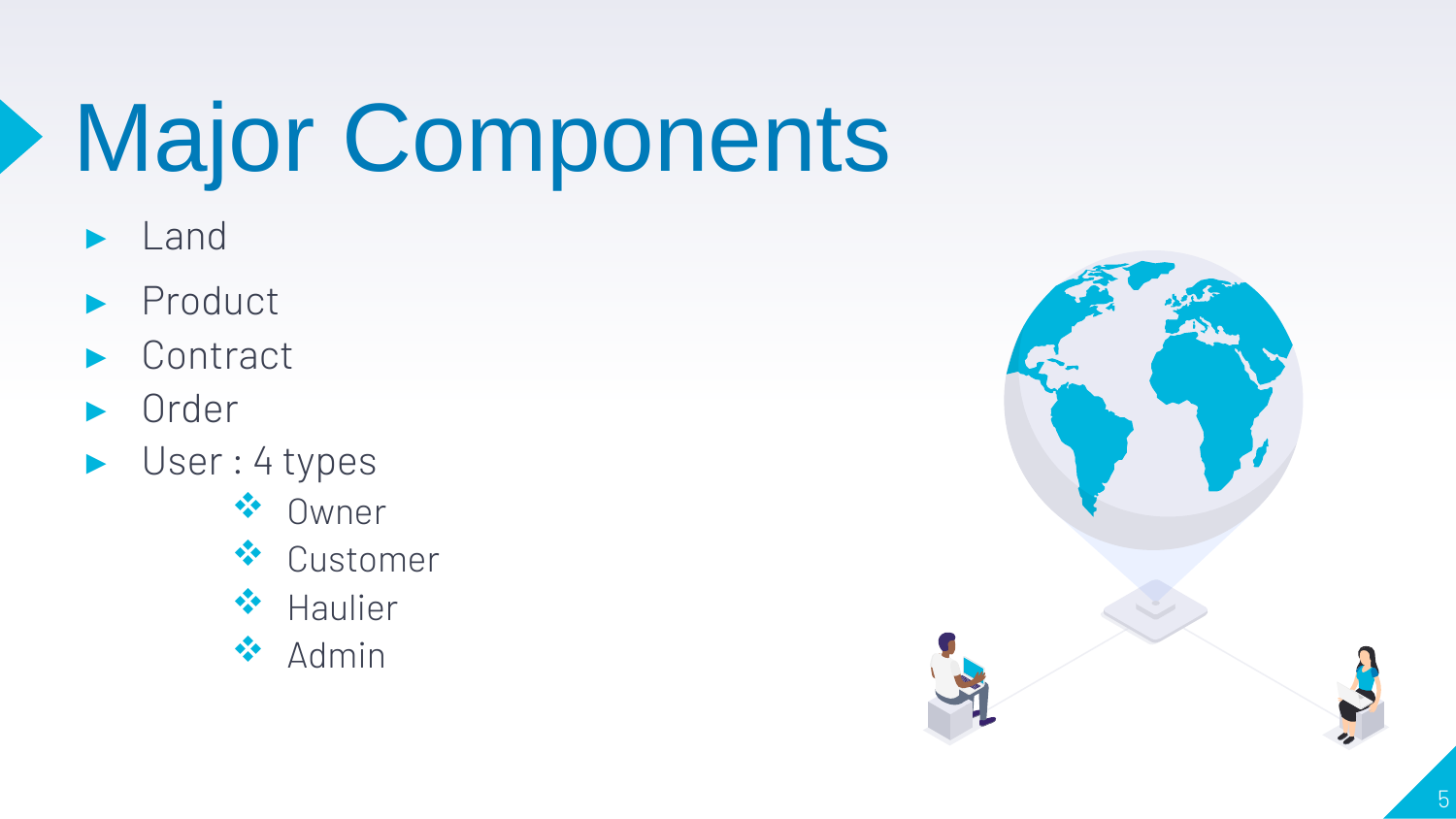

# Major Components
Land
Product
Contract
Order
User : 4 types
Owner
Customer
Haulier
Admin

5